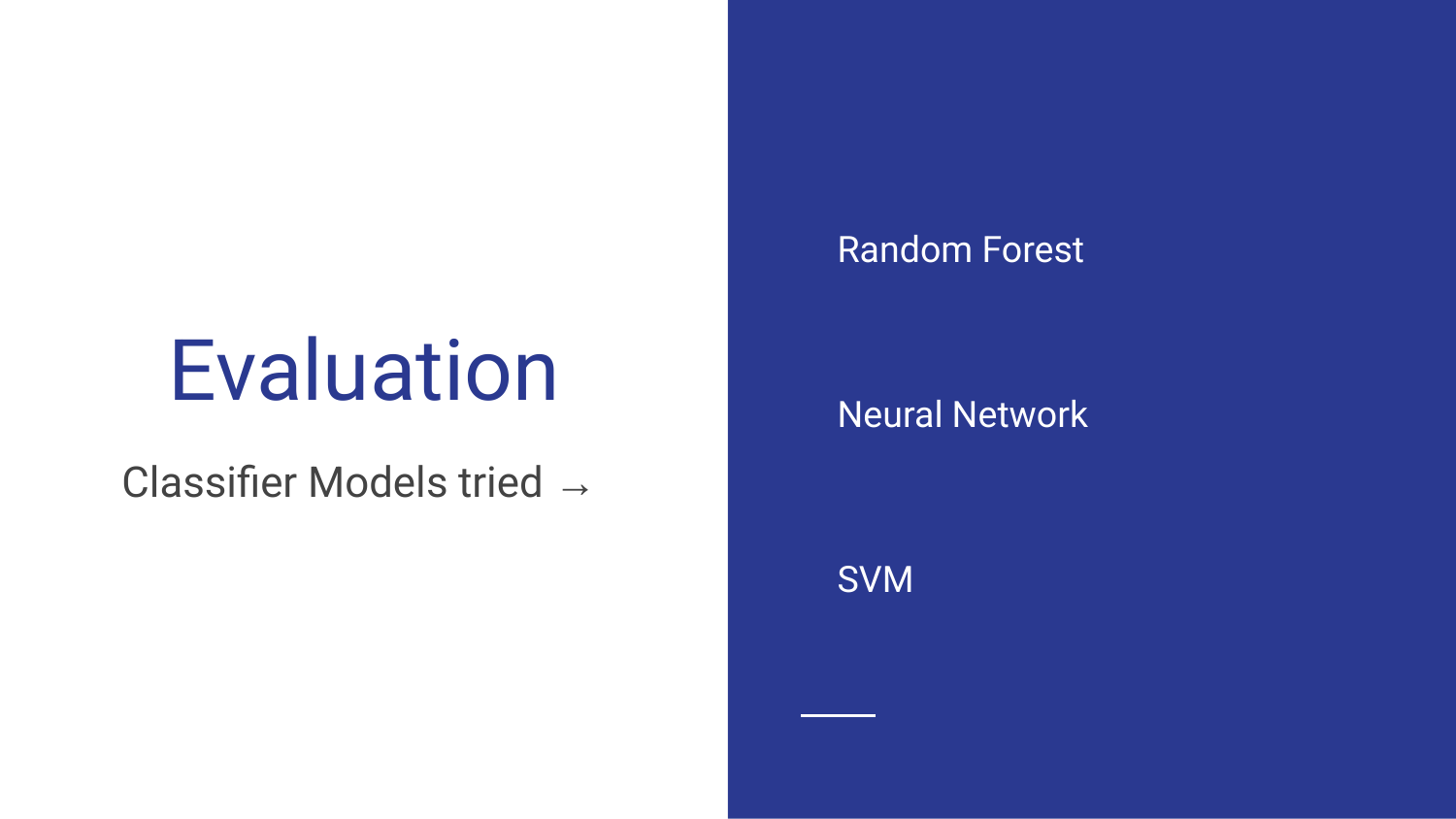

Random Forest

Neural Network

SVM
# Evaluation
Classifier Models tried →